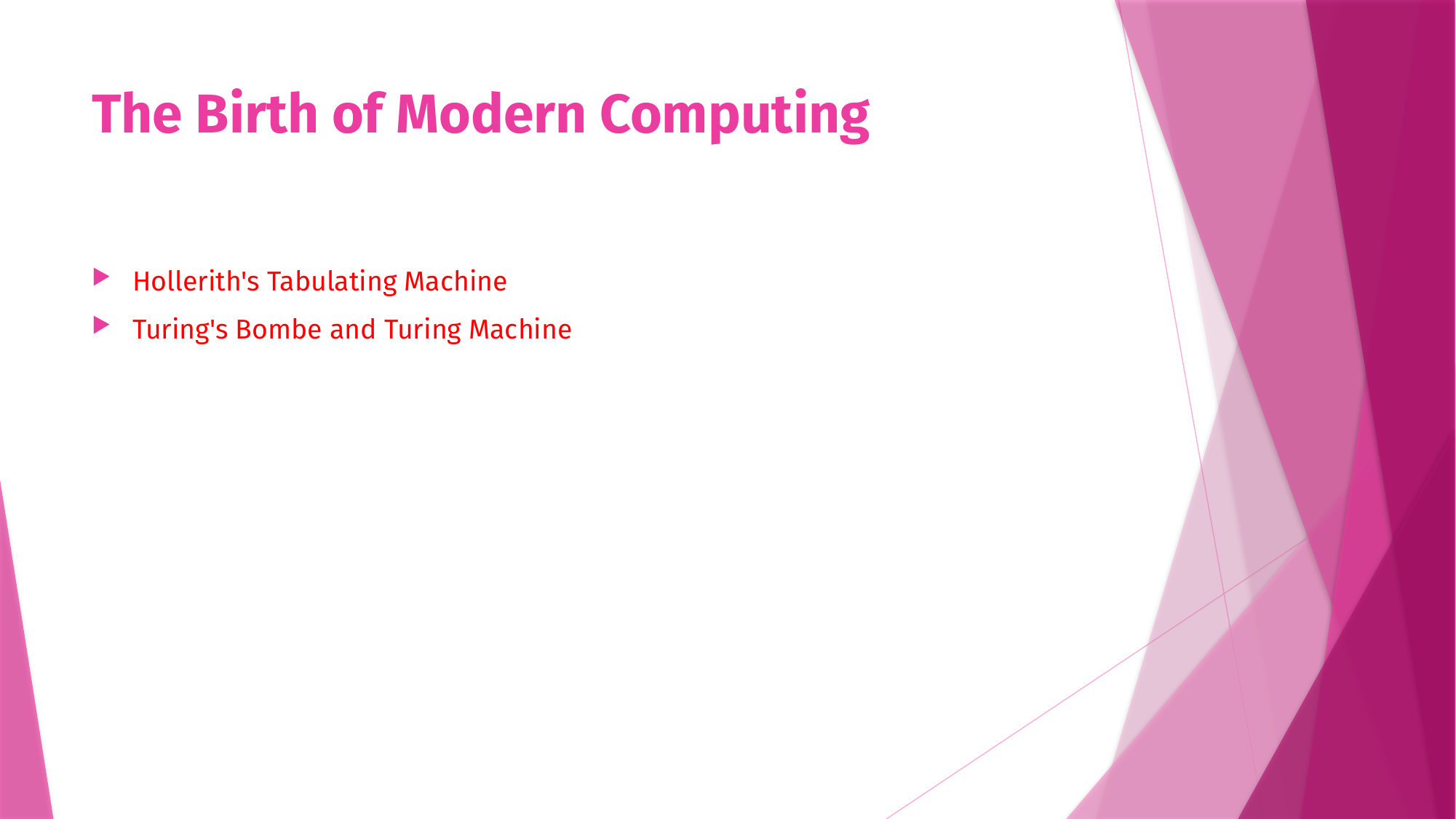

# The Birth of Modern Computing
Hollerith's Tabulating Machine
Turing's Bombe and Turing Machine